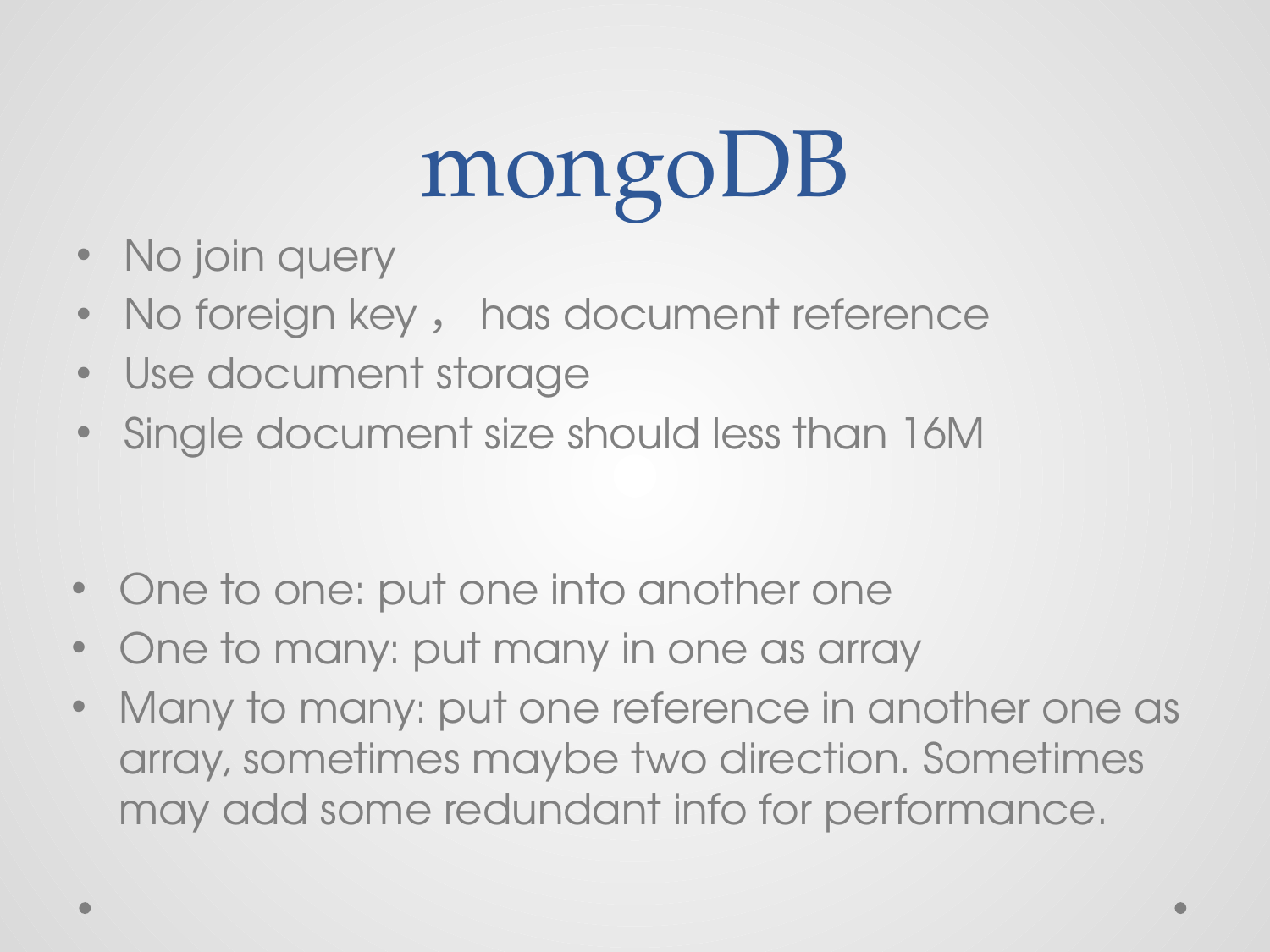

# mongoDB
No join query
No foreign key，has document reference
Use document storage
Single document size should less than 16M

One to one: put one into another one
One to many: put many in one as array
Many to many: put one reference in another one as array, sometimes maybe two direction. Sometimes may add some redundant info for performance.